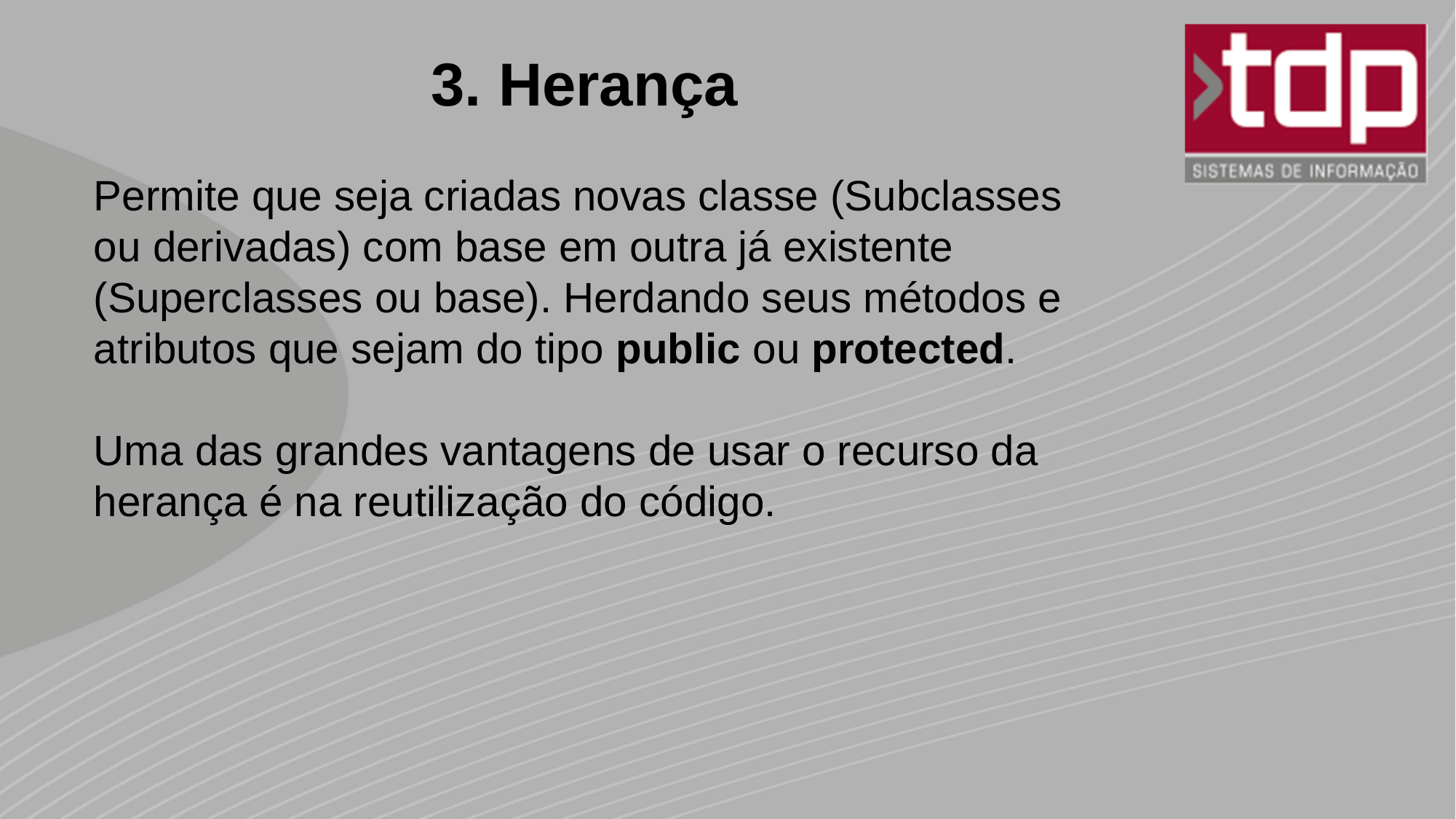

3. Herança
Permite que seja criadas novas classe (Subclasses ou derivadas) com base em outra já existente (Superclasses ou base). Herdando seus métodos e atributos que sejam do tipo public ou protected.

Uma das grandes vantagens de usar o recurso da herança é na reutilização do código.